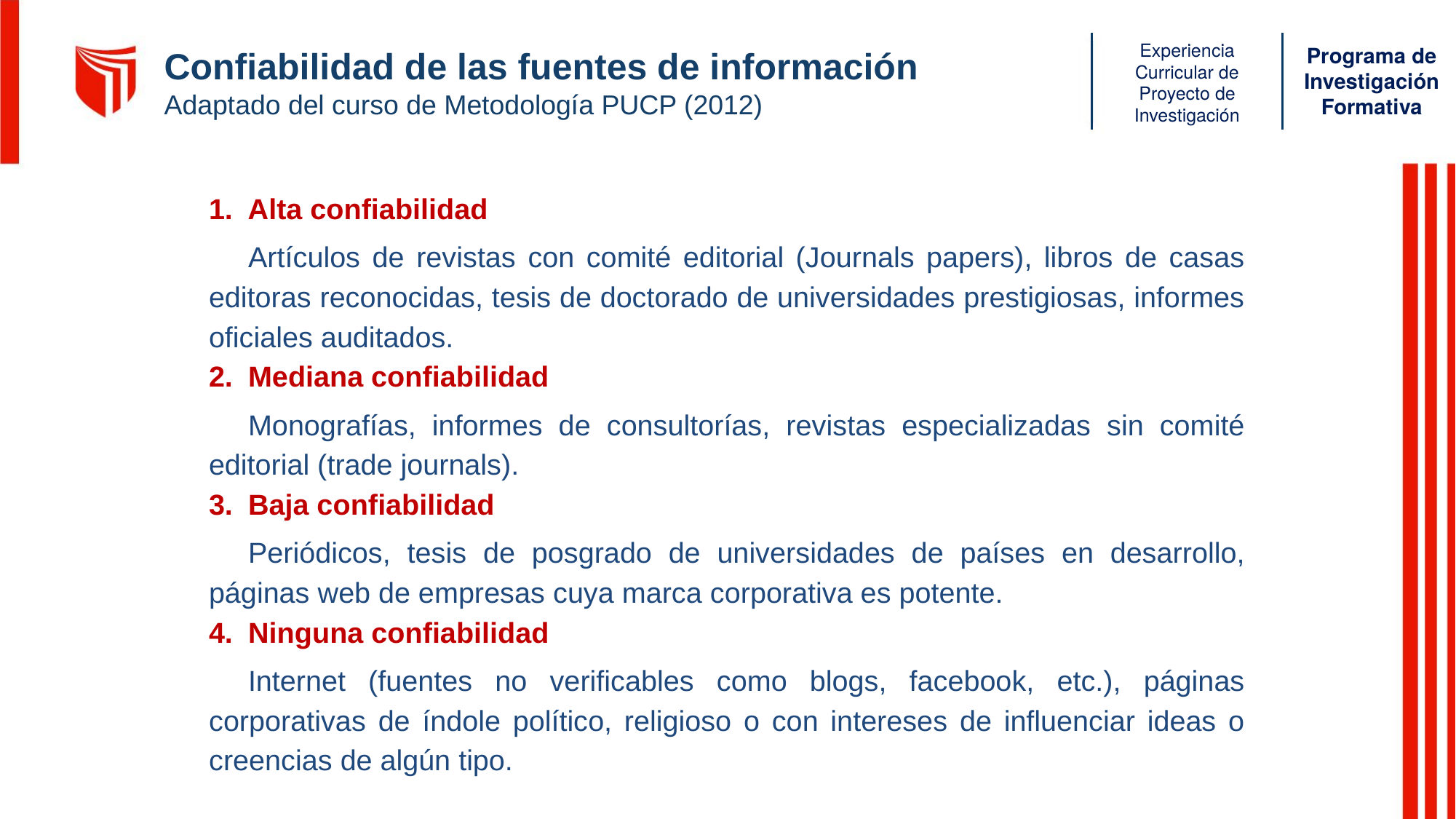

Confiabilidad de las fuentes de información
Adaptado del curso de Metodología PUCP (2012)
Alta confiabilidad
Artículos de revistas con comité editorial (Journals papers), libros de casas editoras reconocidas, tesis de doctorado de universidades prestigiosas, informes oficiales auditados.
Mediana confiabilidad
Monografías, informes de consultorías, revistas especializadas sin comité editorial (trade journals).
Baja confiabilidad
Periódicos, tesis de posgrado de universidades de países en desarrollo, páginas web de empresas cuya marca corporativa es potente.
Ninguna confiabilidad
Internet (fuentes no verificables como blogs, facebook, etc.), páginas corporativas de índole político, religioso o con intereses de influenciar ideas o creencias de algún tipo.